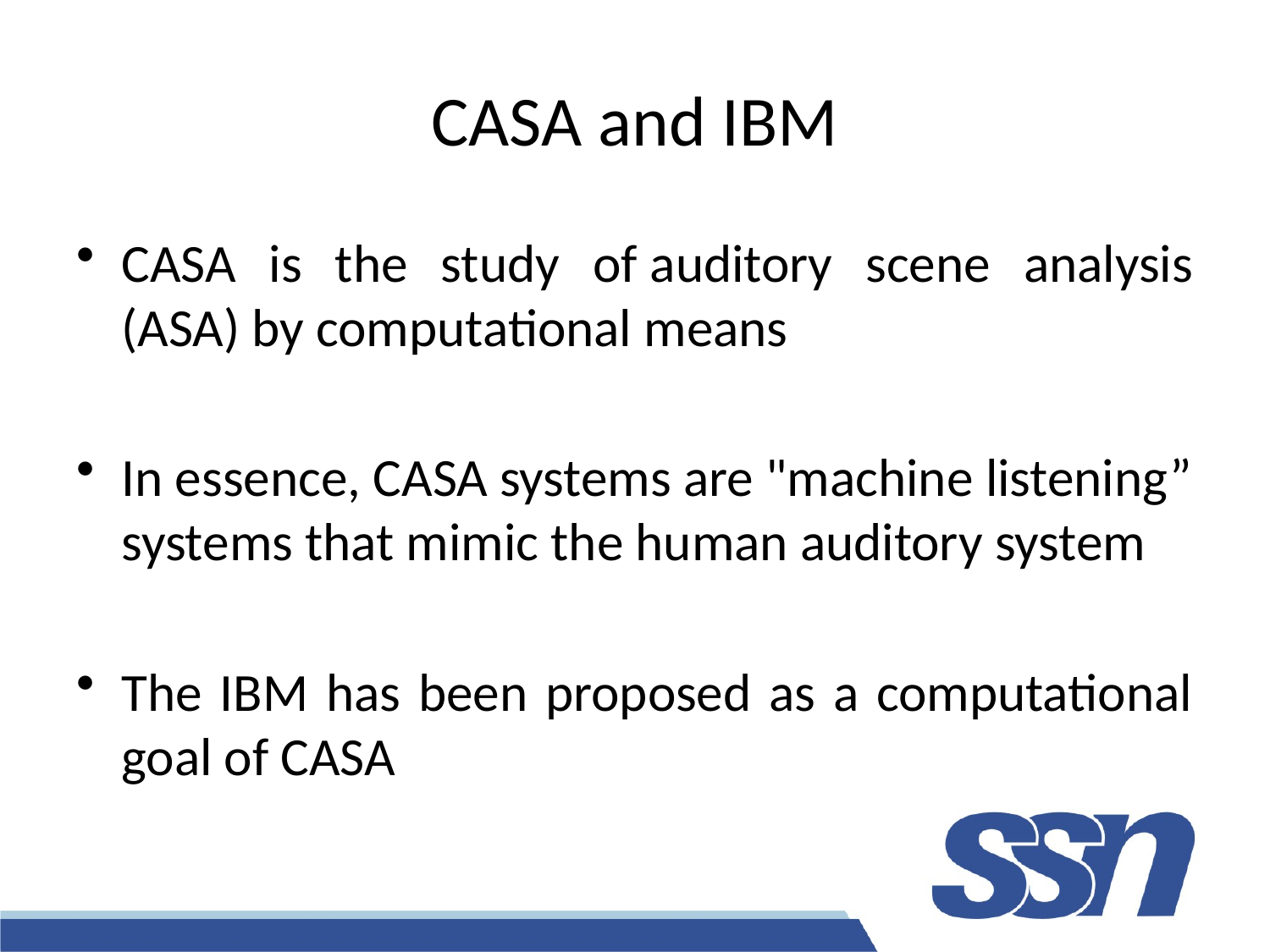

# CASA and IBM
CASA is the study of auditory scene analysis (ASA) by computational means

In essence, CASA systems are "machine listening” systems that mimic the human auditory system

The IBM has been proposed as a computational goal of CASA